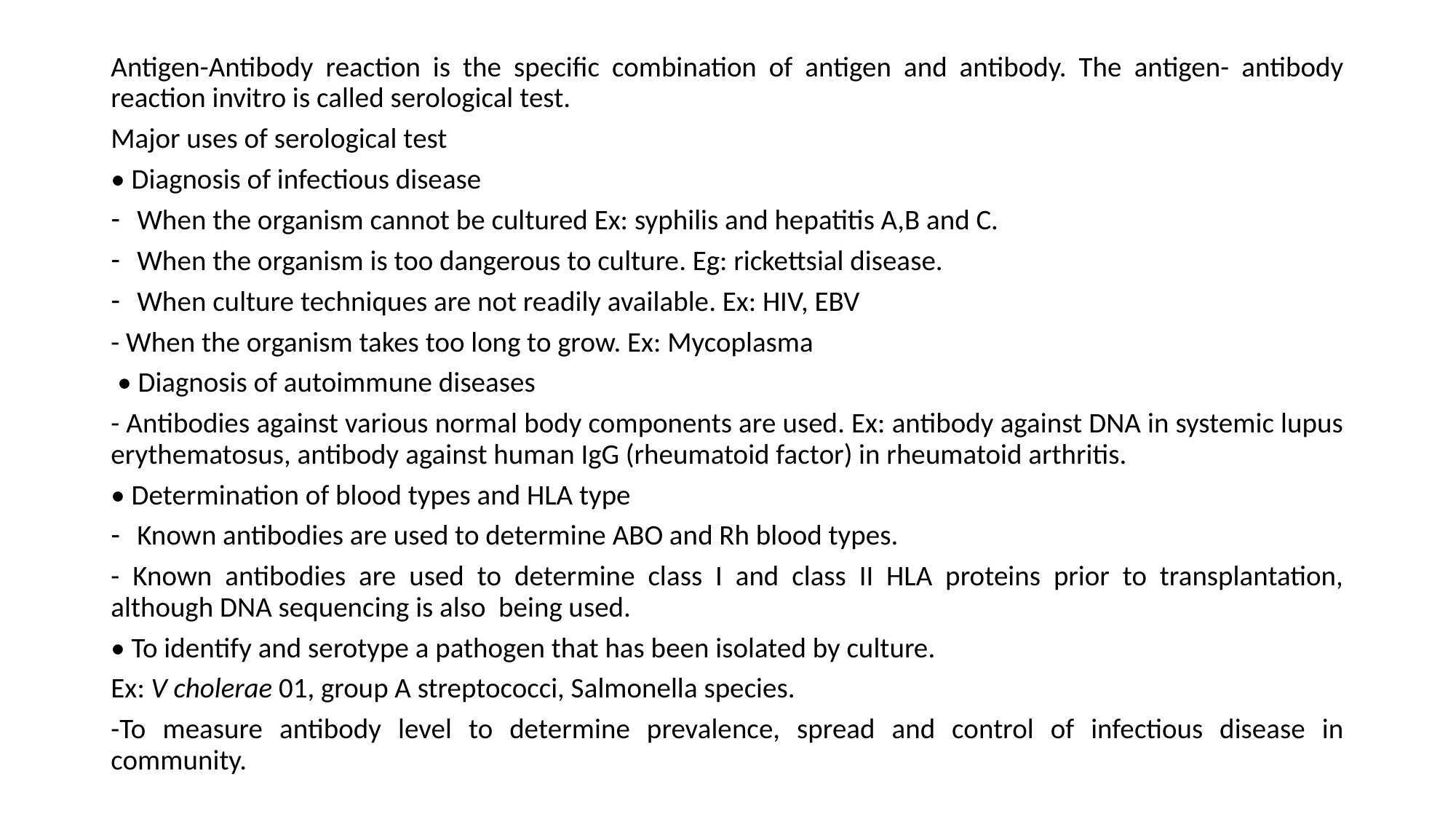

Antigen-Antibody reaction is the specific combination of antigen and antibody. The antigen- antibody reaction invitro is called serological test.
Major uses of serological test
• Diagnosis of infectious disease
When the organism cannot be cultured Ex: syphilis and hepatitis A,B and C.
When the organism is too dangerous to culture. Eg: rickettsial disease.
When culture techniques are not readily available. Ex: HIV, EBV
- When the organism takes too long to grow. Ex: Mycoplasma
 • Diagnosis of autoimmune diseases
- Antibodies against various normal body components are used. Ex: antibody against DNA in systemic lupus erythematosus, antibody against human IgG (rheumatoid factor) in rheumatoid arthritis.
• Determination of blood types and HLA type
Known antibodies are used to determine ABO and Rh blood types.
- Known antibodies are used to determine class I and class II HLA proteins prior to transplantation, although DNA sequencing is also  being used.
• To identify and serotype a pathogen that has been isolated by culture.
Ex: V cholerae 01, group A streptococci, Salmonella species.
-To measure antibody level to determine prevalence, spread and control of infectious disease in community.